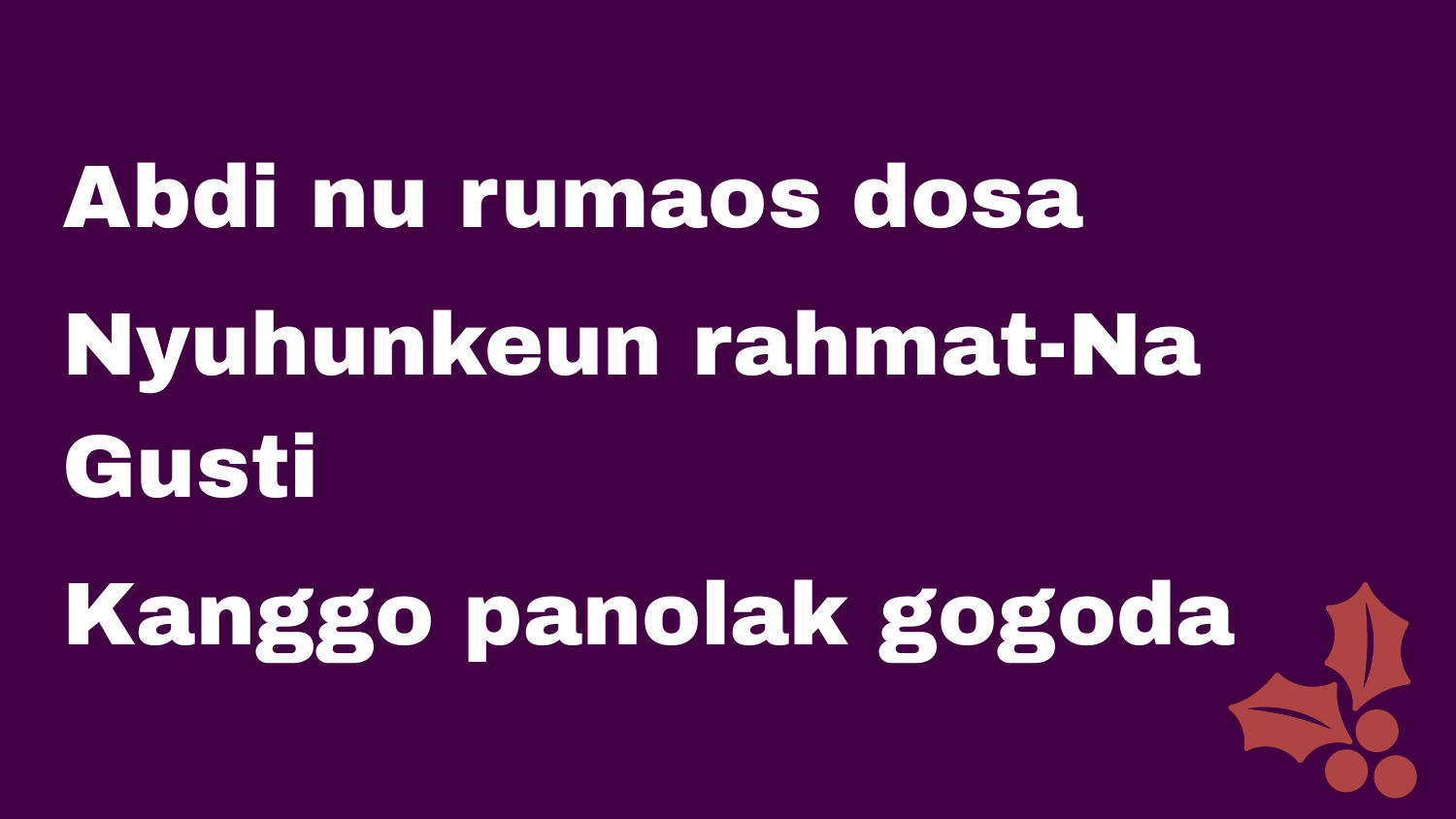

Abdi nu rumaos dosa
Nyuhunkeun rahmat-Na Gusti
Kanggo panolak gogoda